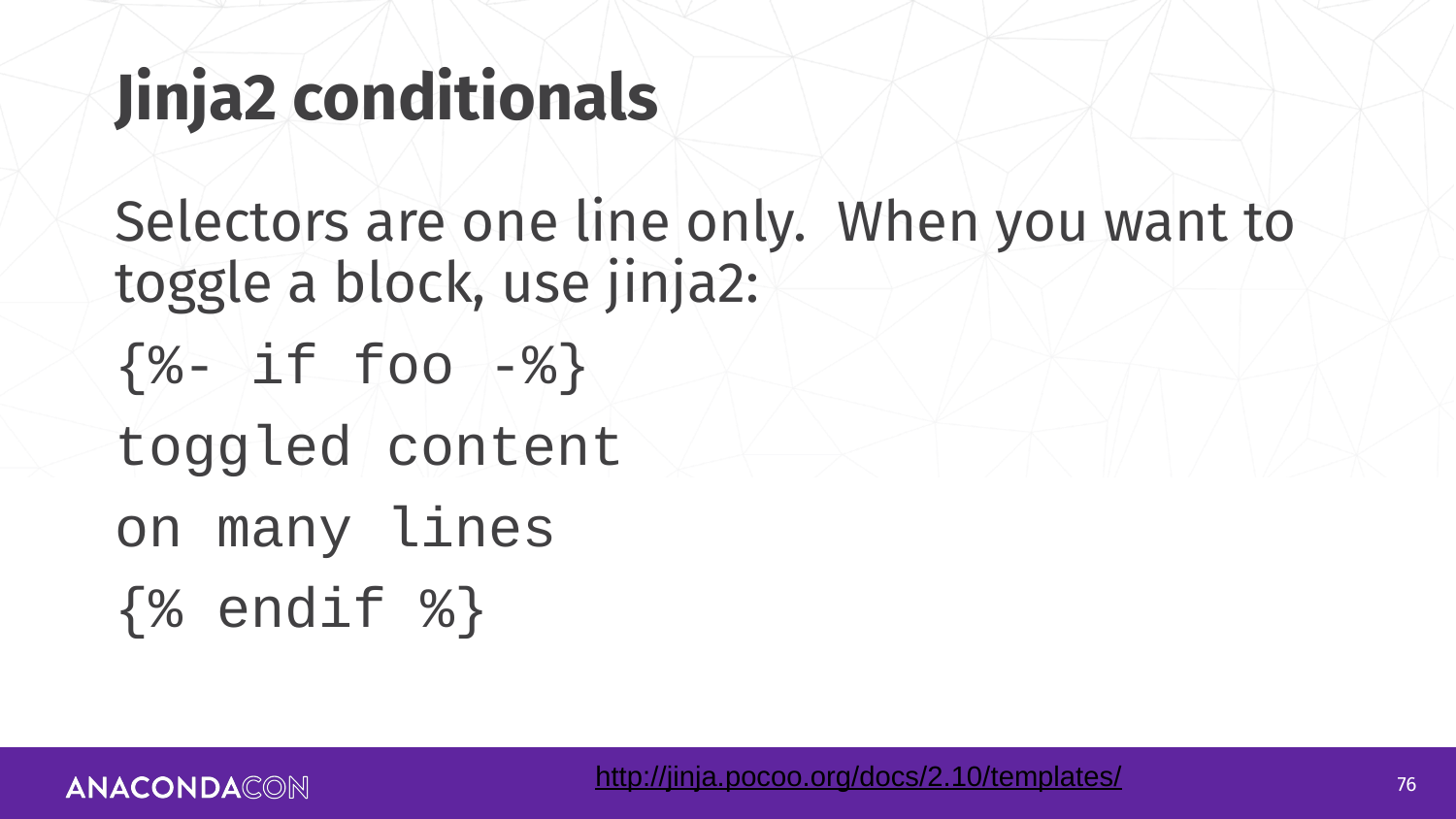

# Jinja2 conditionals
Selectors are one line only.  When you want to toggle a block, use jinja2:
{%- if foo -%}
toggled content
on many lines
{% endif %}

http://jinja.pocoo.org/docs/2.10/templates/
76